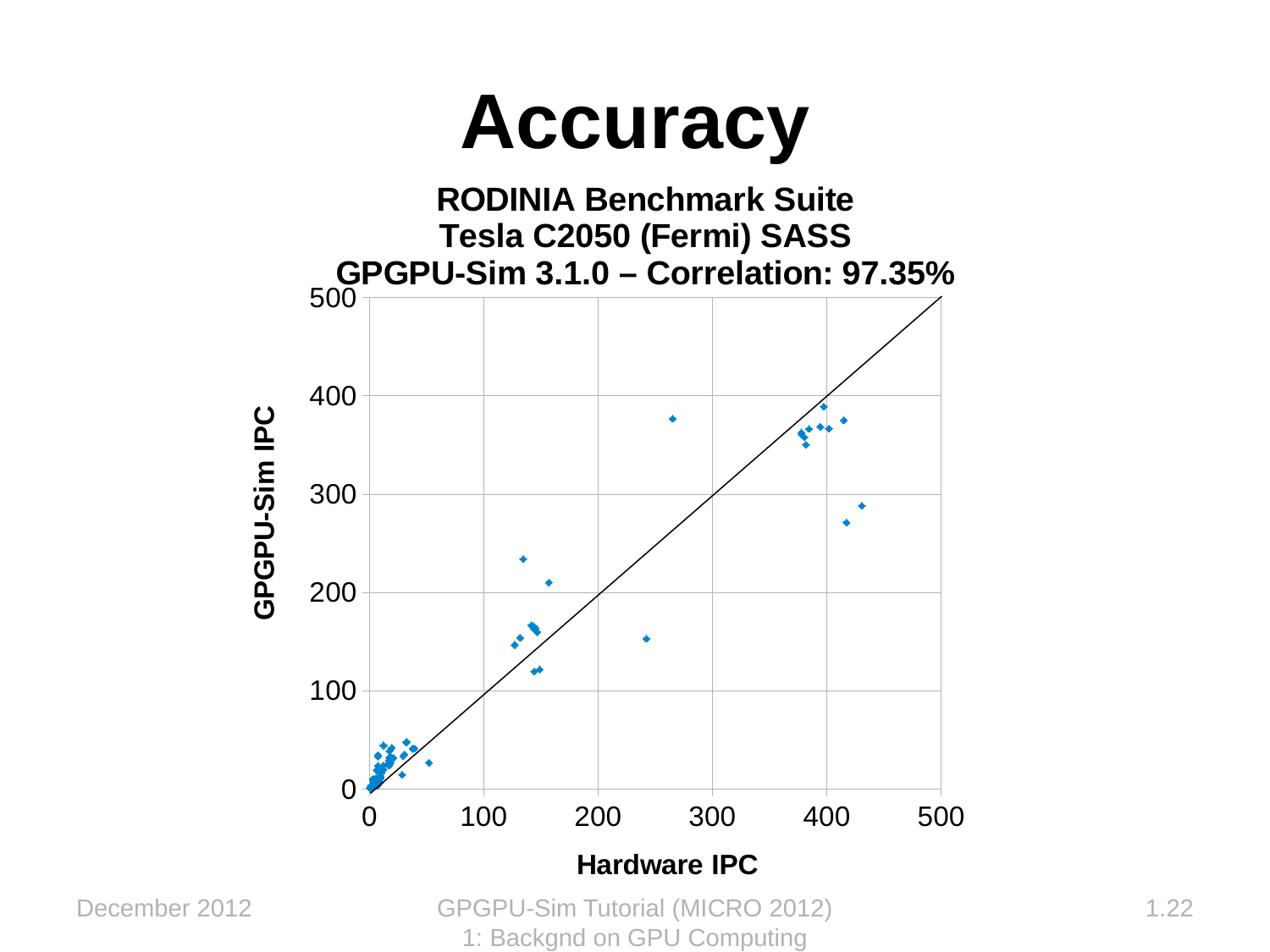

# Accuracy

### Chart: RODINIA Benchmark Suite
Tesla C2050 (Fermi) SASS
GPGPU-Sim 3.1.0 – Correlation: 97.35%

| Category | sim ipc |
|---|---|
December 2012
GPGPU-Sim Tutorial (MICRO 2012) 1: Backgnd on GPU Computing
1.22